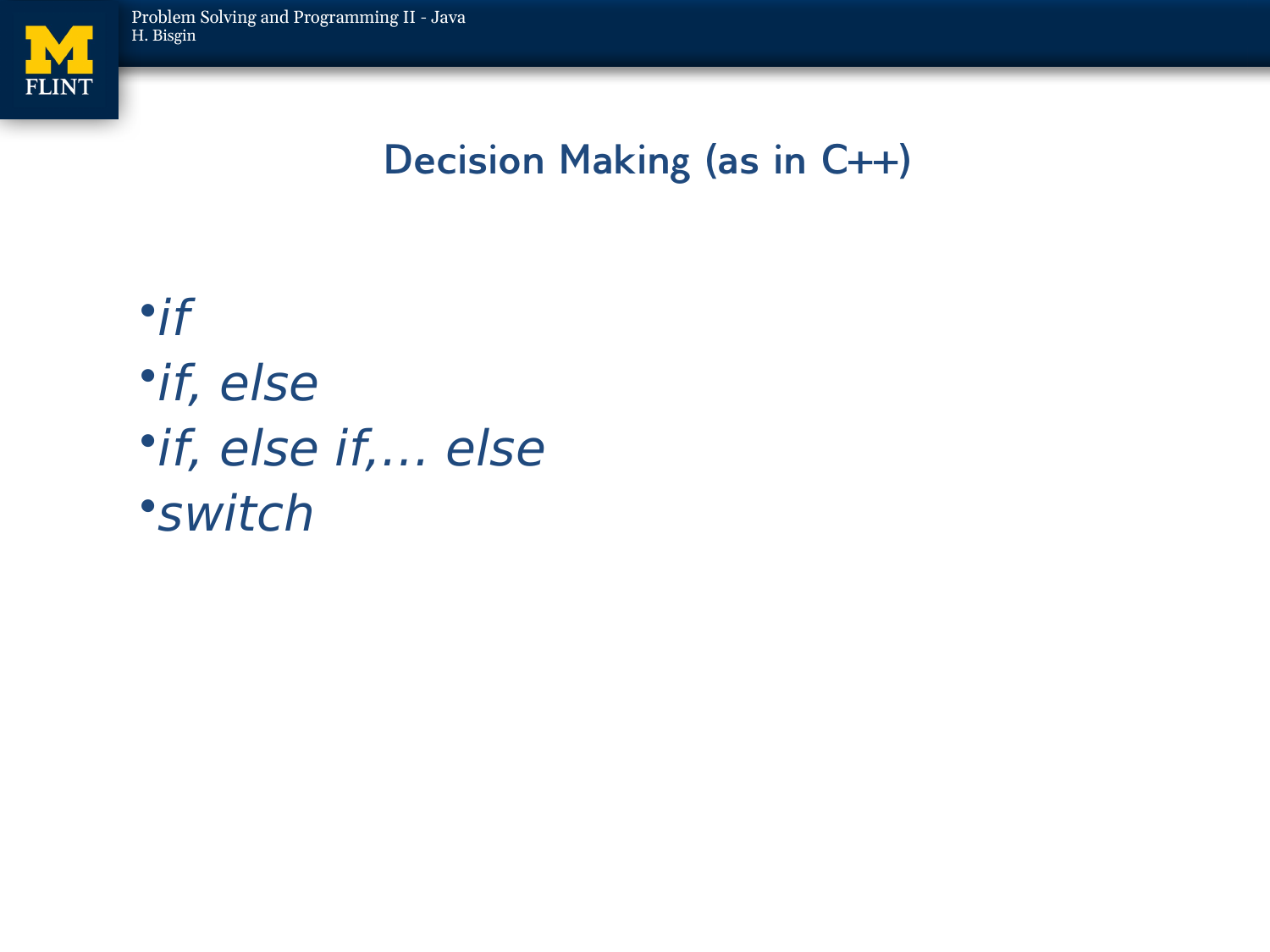

# Decision Making (as in C++)

if
if, else
if, else if,… else
switch